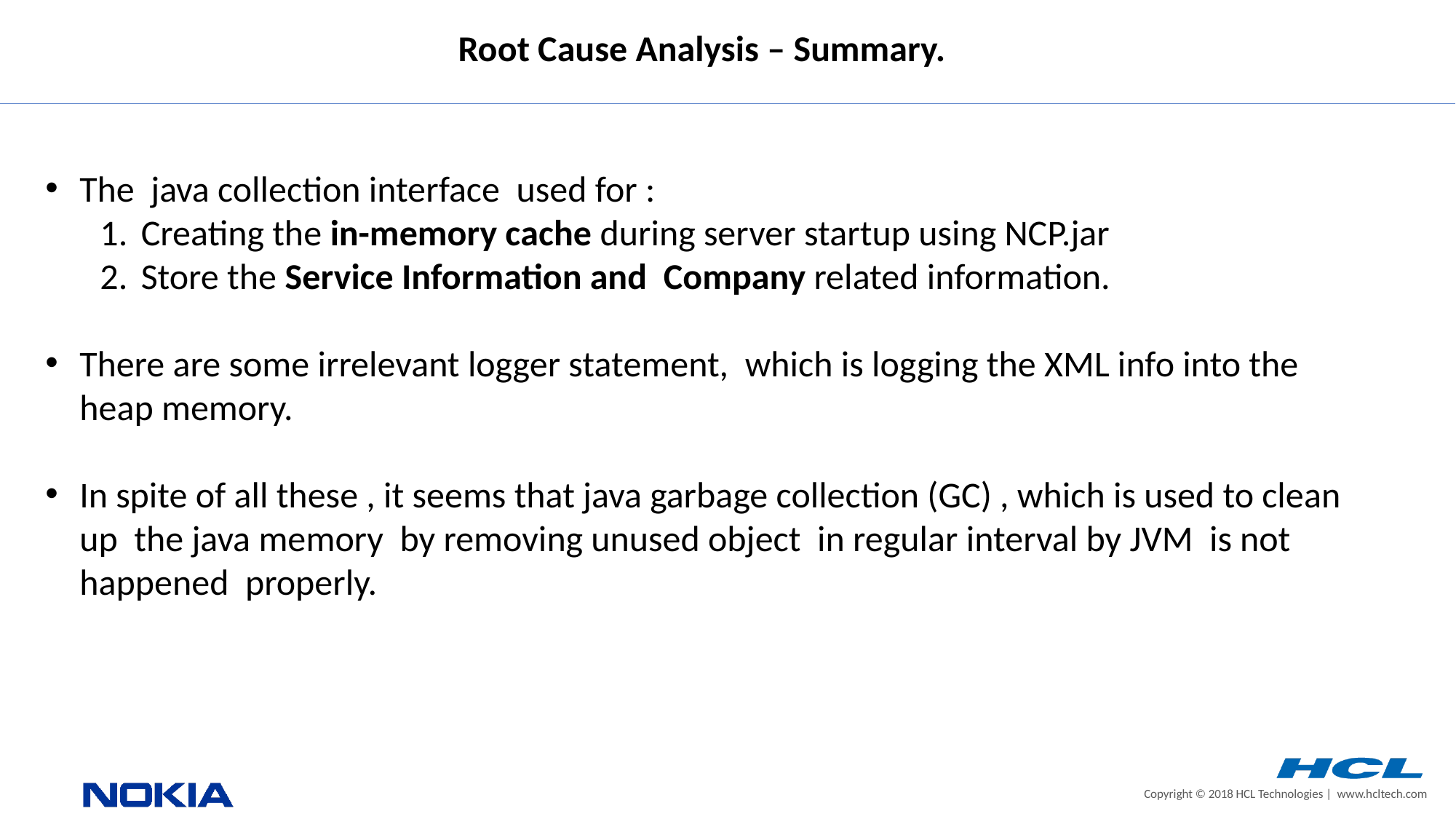

Root Cause Analysis – Summary.

The  java collection interface  used for :
Creating the in-memory cache during server startup using NCP.jar
Store the Service Information and  Company related information.

There are some irrelevant logger statement,  which is logging the XML info into the heap memory.

In spite of all these , it seems that java garbage collection (GC) , which is used to clean up  the java memory  by removing unused object  in regular interval by JVM  is not happened  properly.